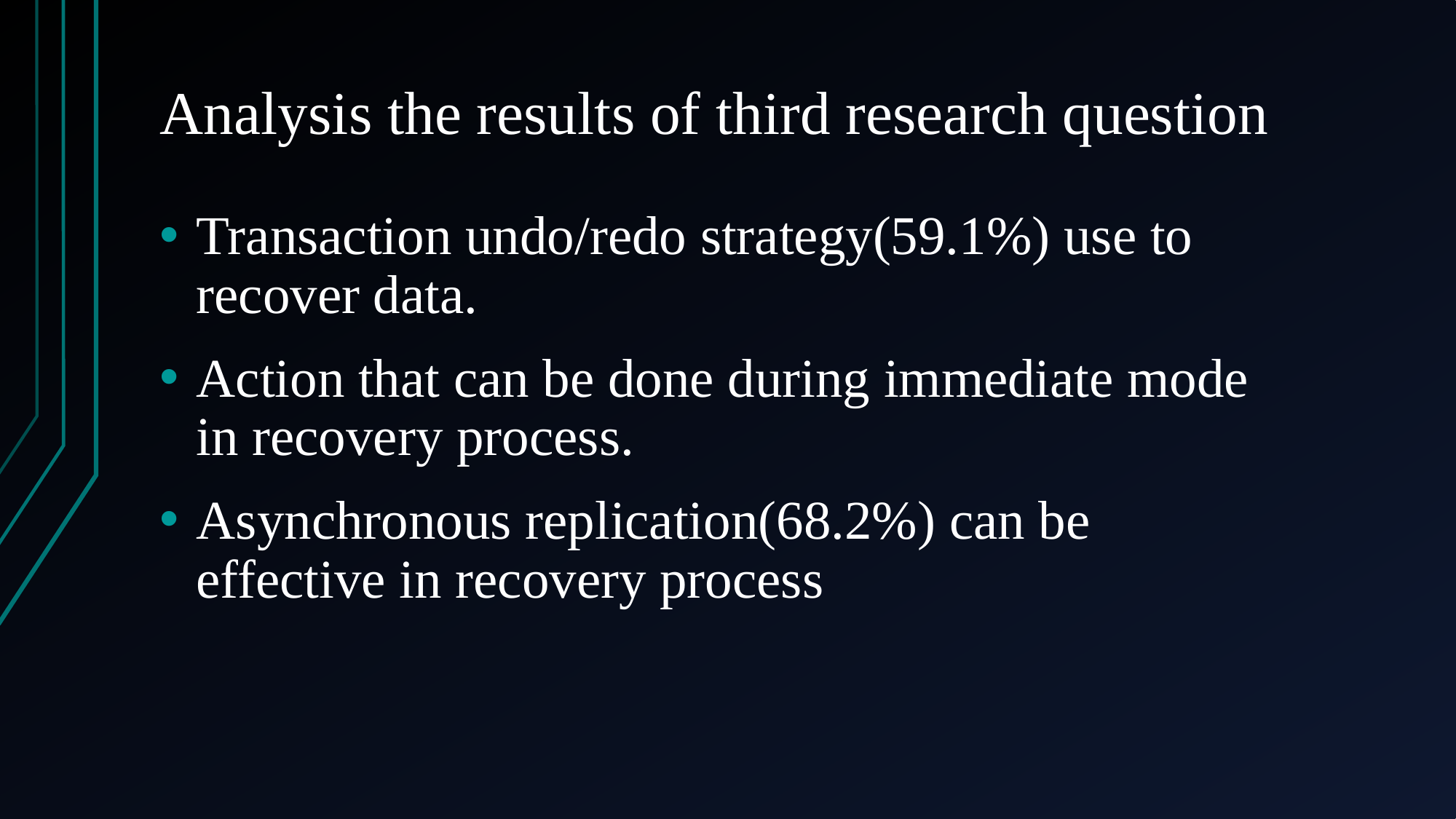

# Analysis the results of third research question
Transaction undo/redo strategy(59.1%) use to recover data.
Action that can be done during immediate mode in recovery process.
Asynchronous replication(68.2%) can be effective in recovery process